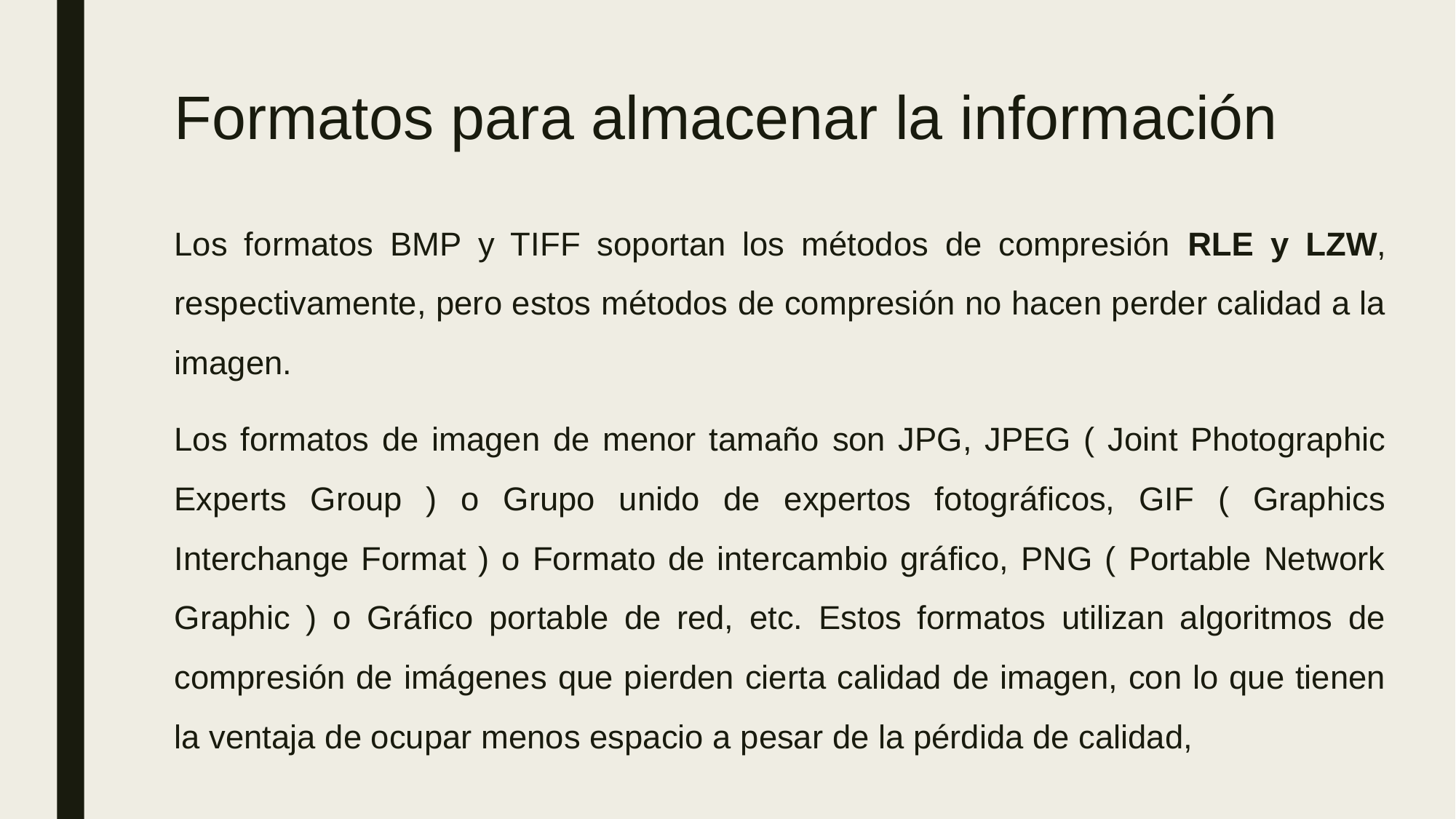

Formatos para almacenar la información
Los formatos BMP y TIFF soportan los métodos de compresión RLE y LZW, respectivamente, pero estos métodos de compresión no hacen perder calidad a la imagen.
Los formatos de imagen de menor tamaño son JPG, JPEG ( Joint Photographic Experts Group ) o Grupo unido de expertos fotográficos, GIF ( Graphics Interchange Format ) o Formato de intercambio gráfico, PNG ( Portable Network Graphic ) o Gráfico portable de red, etc. Estos formatos utilizan algoritmos de compresión de imágenes que pierden cierta calidad de imagen, con lo que tienen la ventaja de ocupar menos espacio a pesar de la pérdida de calidad,